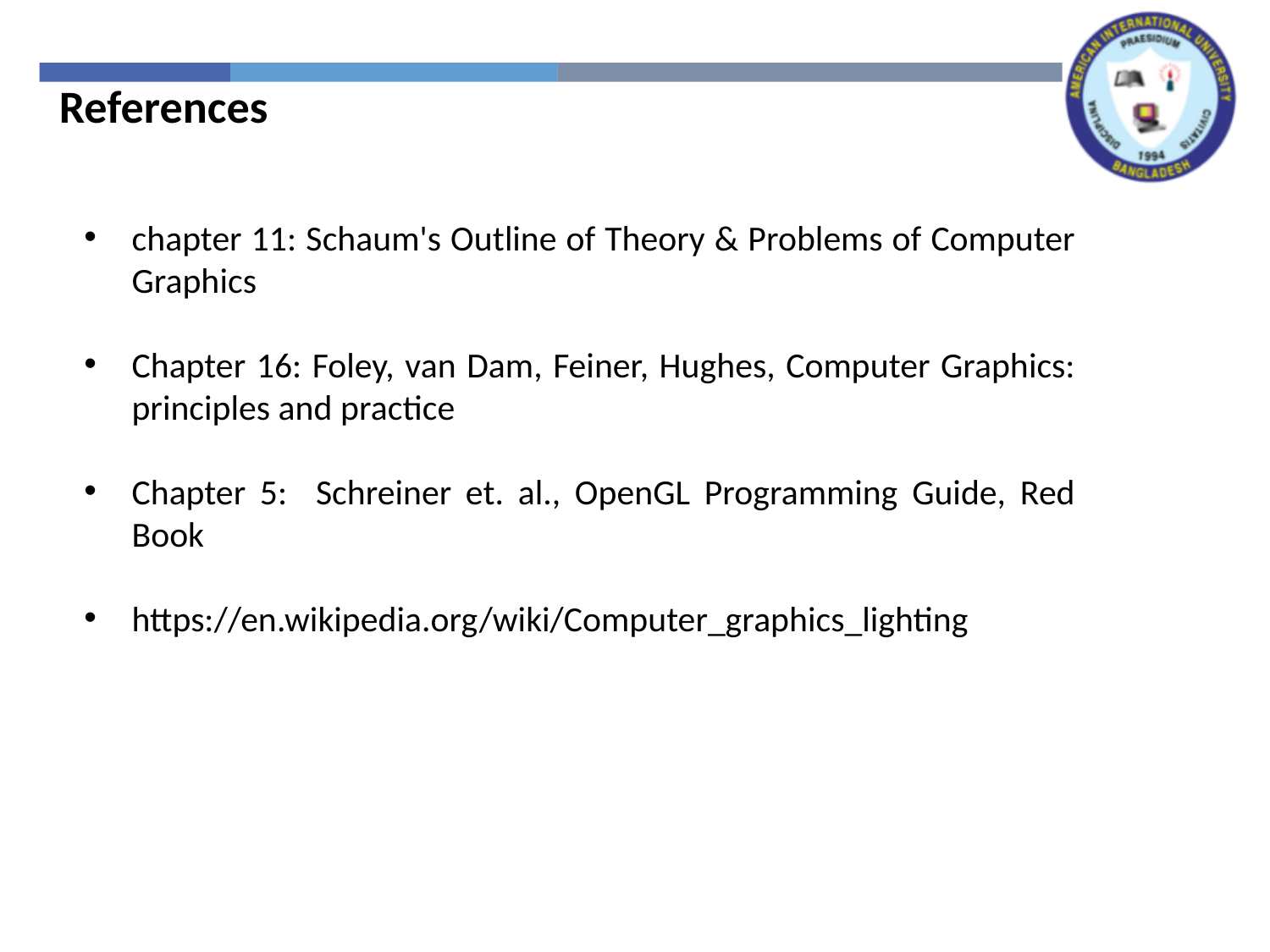

References
chapter 11: Schaum's Outline of Theory & Problems of Computer Graphics

Chapter 16: Foley, van Dam, Feiner, Hughes, Computer Graphics: principles and practice

Chapter 5:  Schreiner et. al., OpenGL Programming Guide, Red Book

https://en.wikipedia.org/wiki/Computer_graphics_lighting